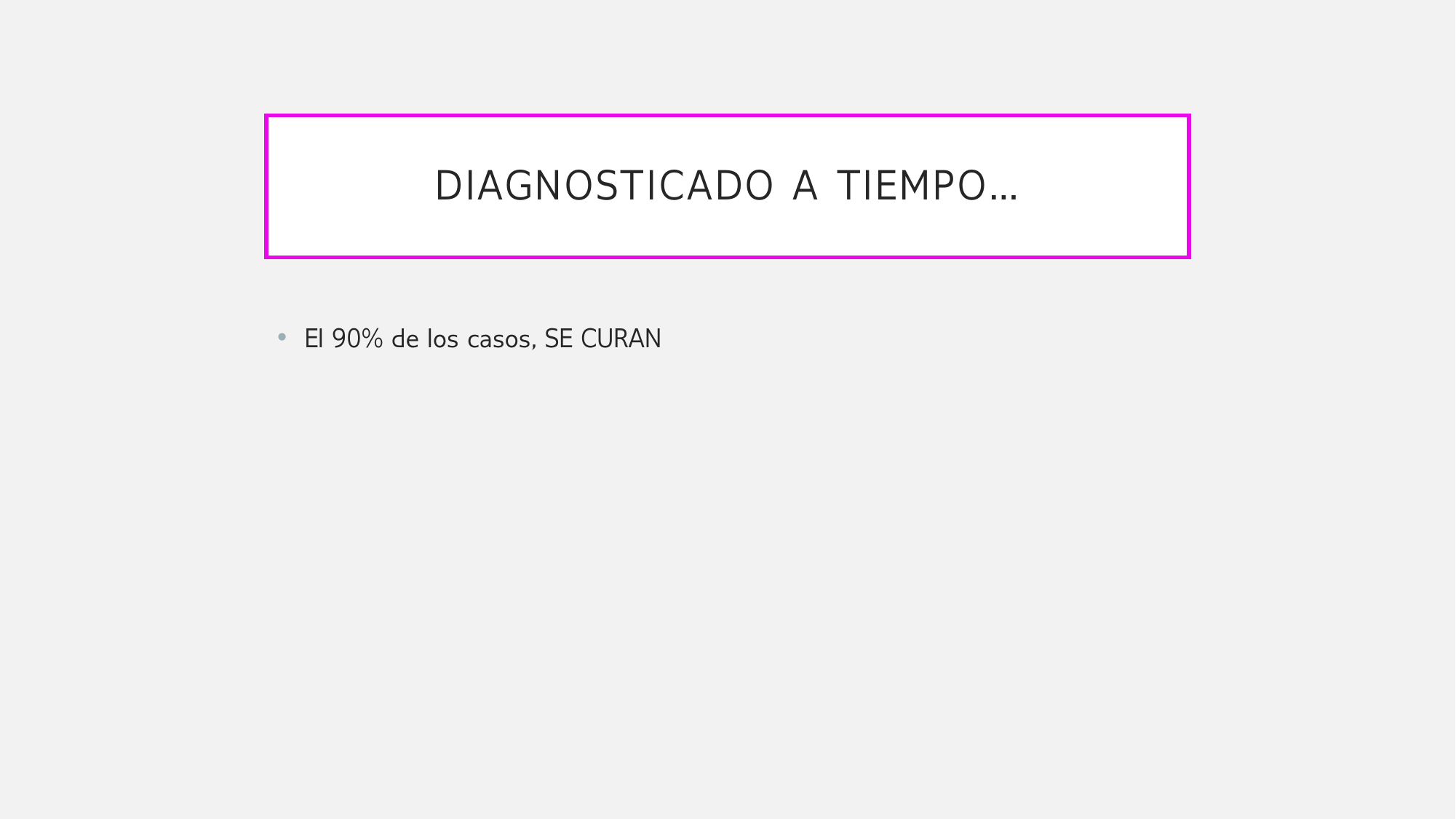

# Diagnosticado a tiempo…
El 90% de los casos, SE CURAN